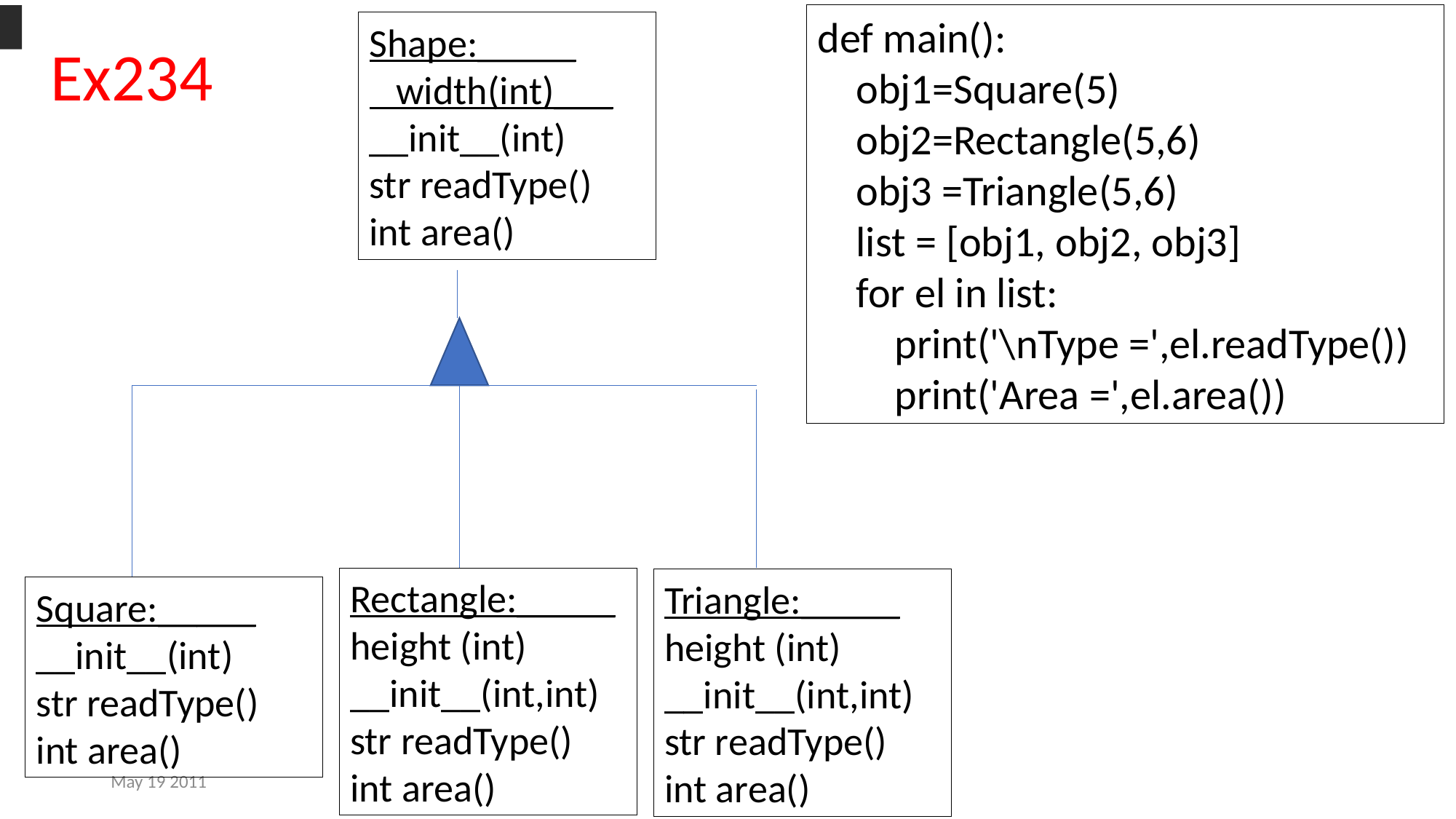

Ex234
def main():
    obj1=Square(5)
    obj2=Rectangle(5,6)
    obj3 =Triangle(5,6)
    list = [obj1, obj2, obj3]
    for el in list:
        print('\nType =',el.readType())
        print('Area =',el.area())

Shape:_____
   width(int)___
__init__(int)
str readType()
int area()

Rectangle:_____
height (int)
__init__(int,int)
str readType()
int area()
Triangle:_____
height (int)
__init__(int,int)
str readType()
int area()
Square:_____
__init__(int)
str readType()
int area()
May 19 2011